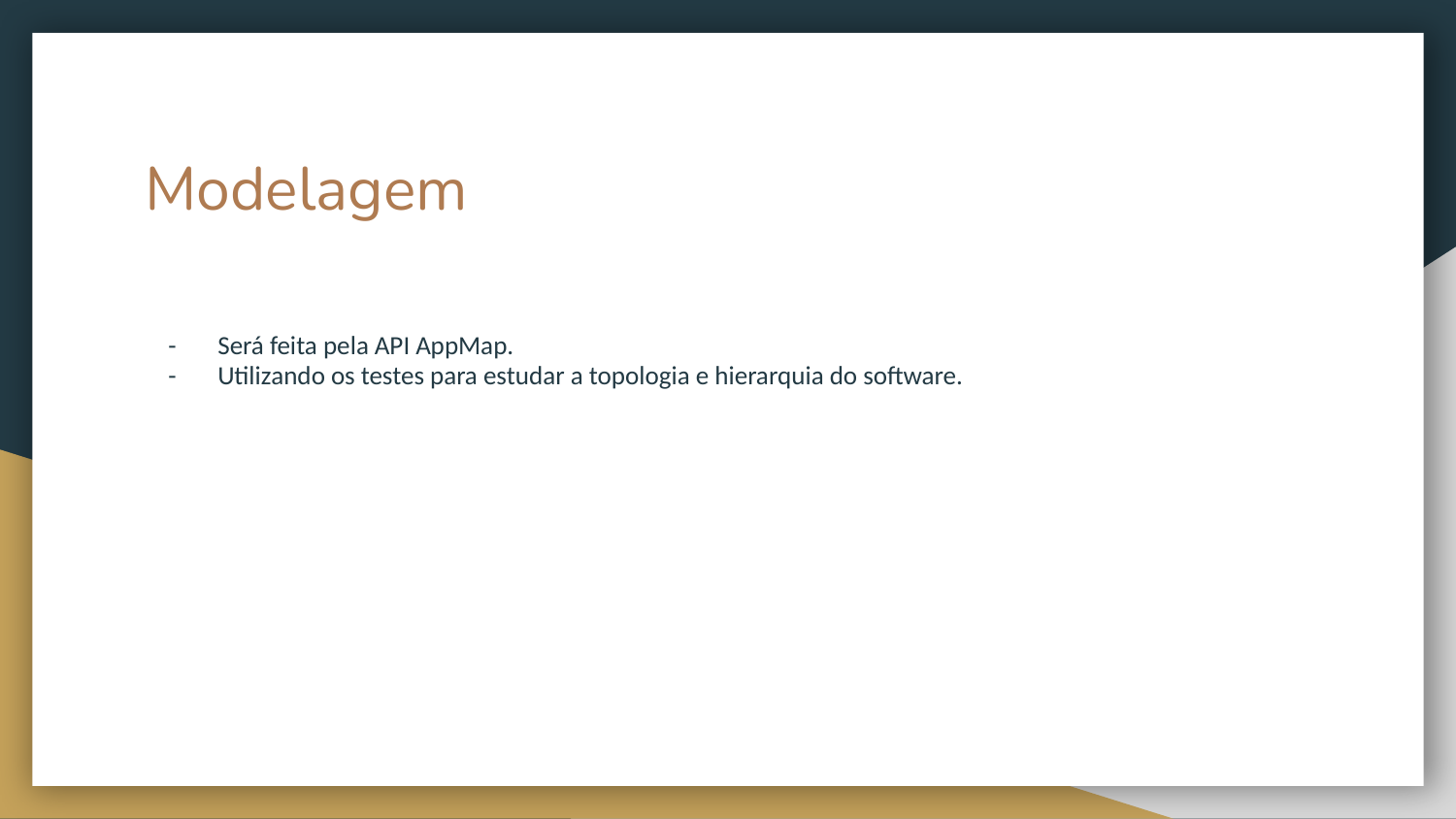

# Modelagem
Será feita pela API AppMap.
Utilizando os testes para estudar a topologia e hierarquia do software.